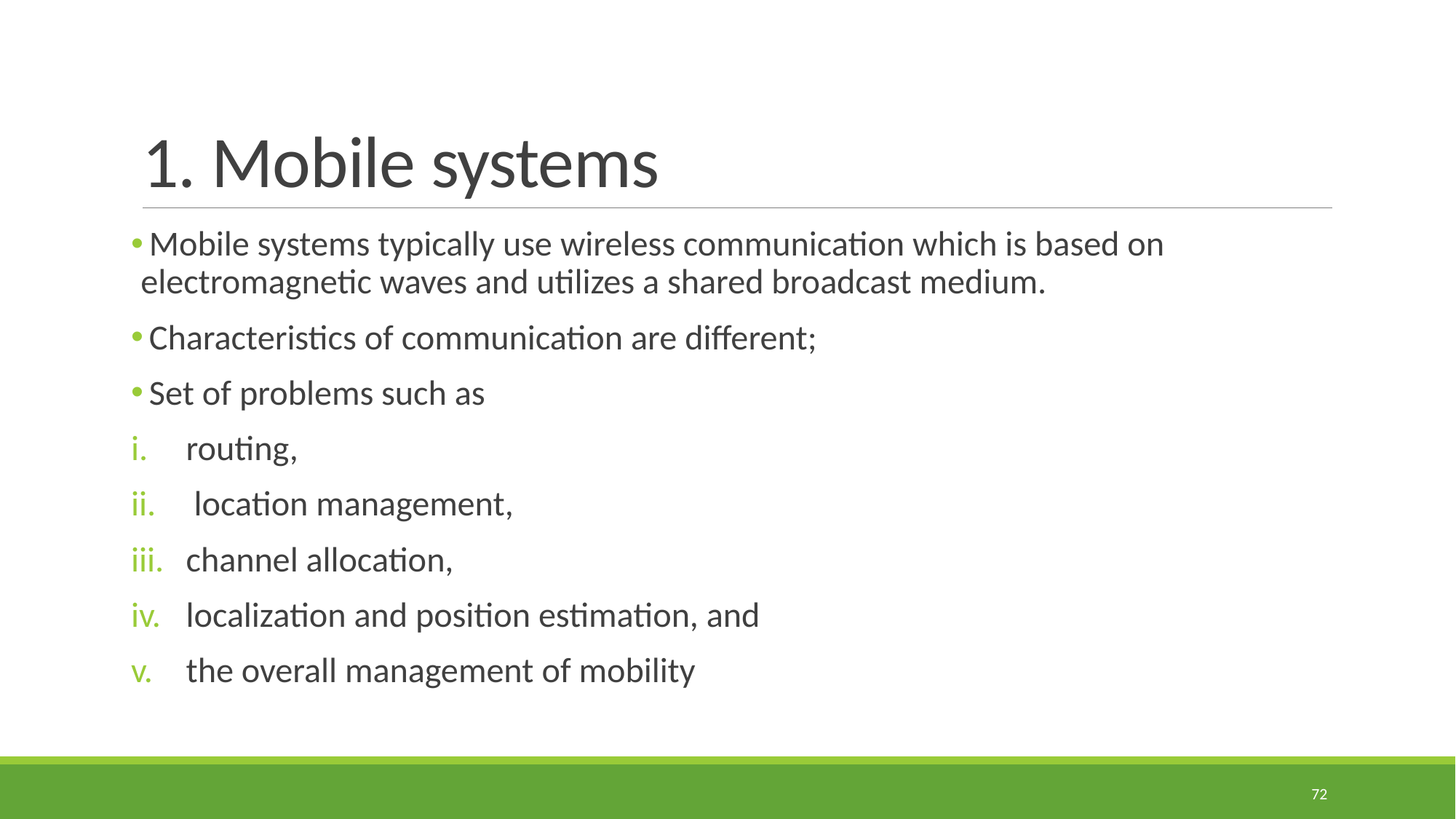

# 1. Mobile systems
 Mobile systems typically use wireless communication which is based on electromagnetic waves and utilizes a shared broadcast medium.
 Characteristics of communication are different;
 Set of problems such as
routing,
 location management,
channel allocation,
localization and position estimation, and
the overall management of mobility
72